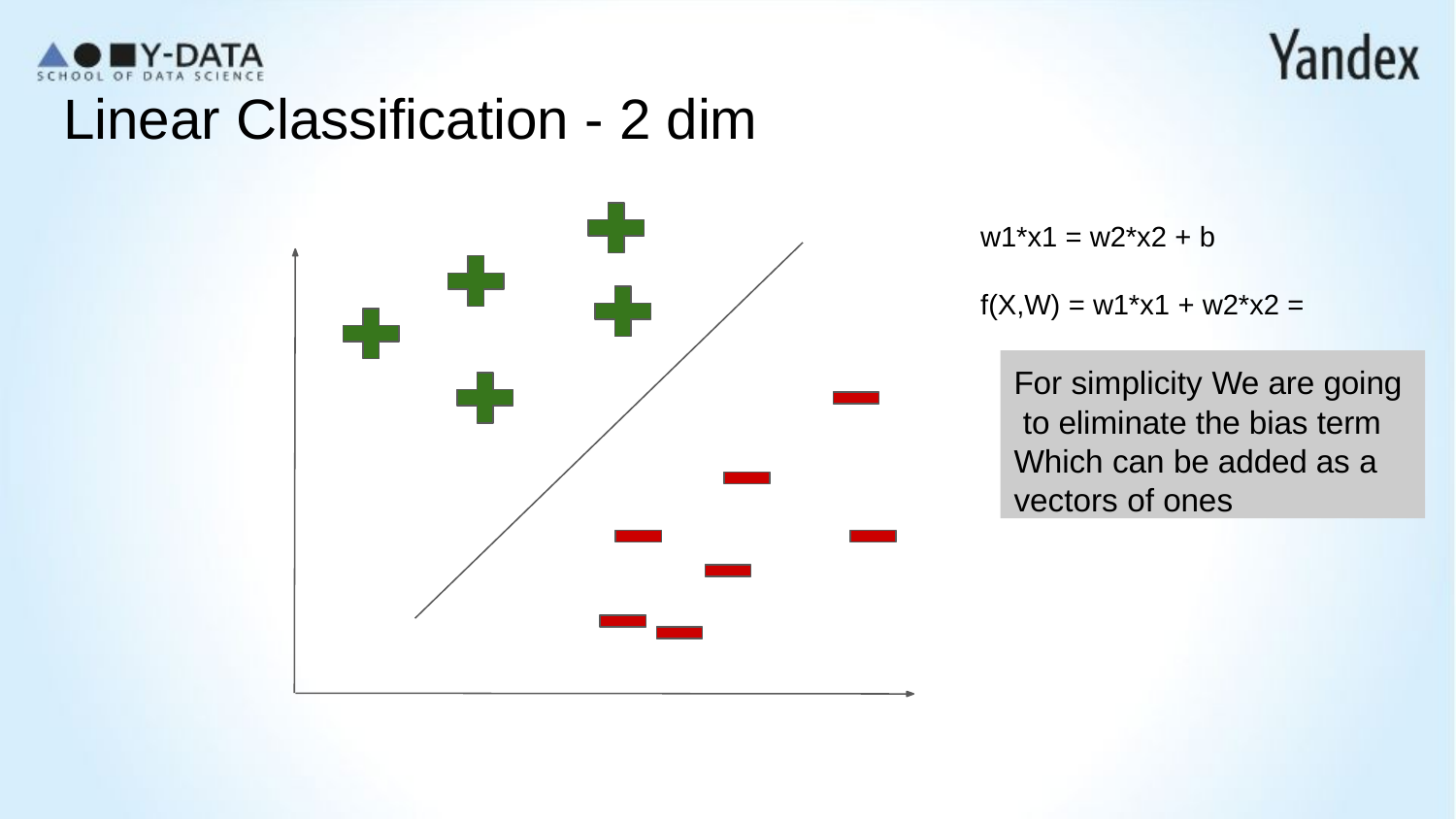

# Linear Classification - 2 dim

w1*x1 = w2*x2 + b

f(X,W) = w1*x1 + w2*x2 =
For simplicity We are going  to eliminate the bias term  Which can be added as a  vectors of ones